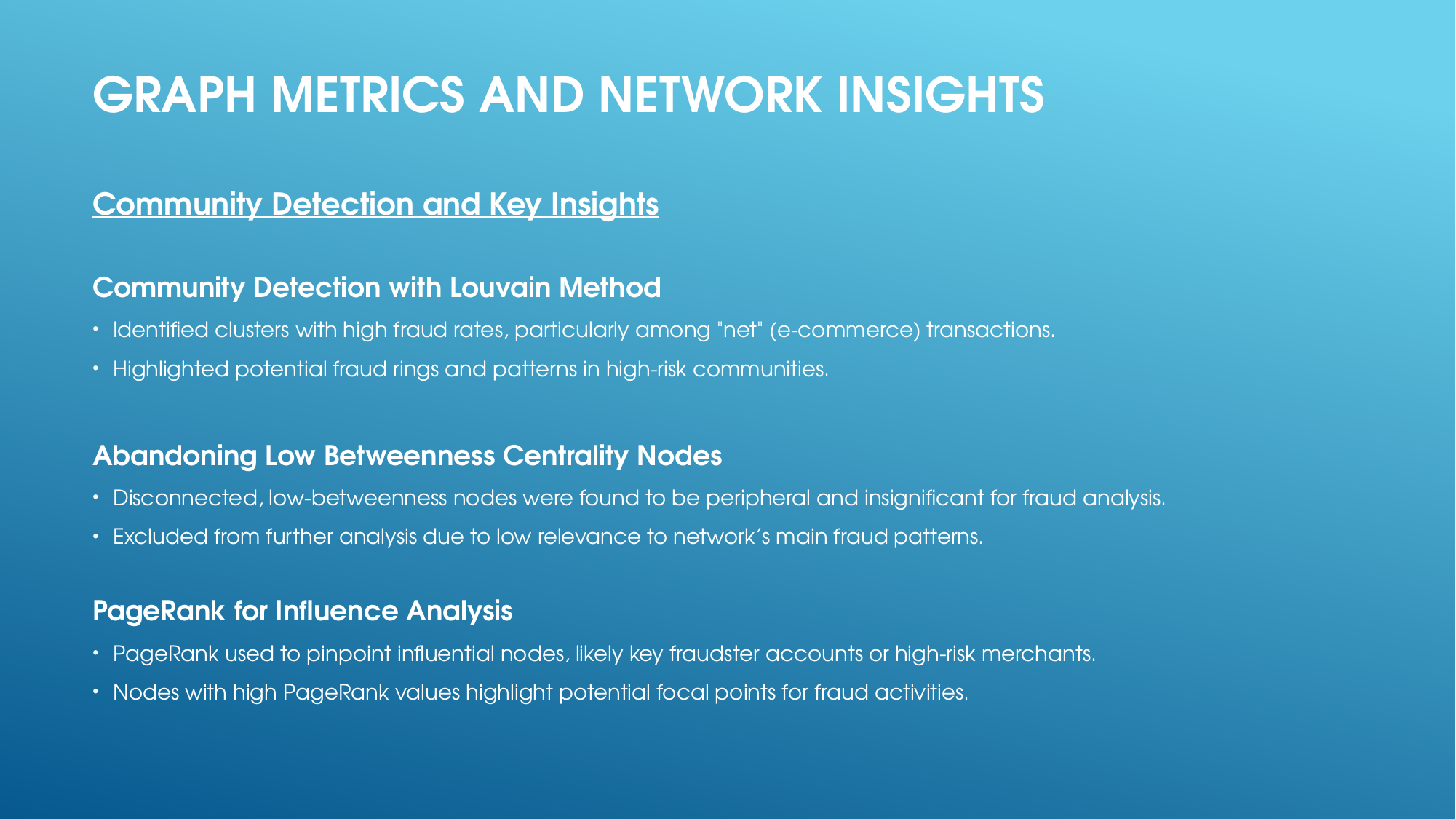

# Graph Metrics and Network Insights

Community Detection and Key Insights

Community Detection with Louvain Method
Identified clusters with high fraud rates, particularly among "net" (e-commerce) transactions.
Highlighted potential fraud rings and patterns in high-risk communities.

Abandoning Low Betweenness Centrality Nodes
Disconnected, low-betweenness nodes were found to be peripheral and insignificant for fraud analysis.
Excluded from further analysis due to low relevance to network’s main fraud patterns.

PageRank for Influence Analysis
PageRank used to pinpoint influential nodes, likely key fraudster accounts or high-risk merchants.
Nodes with high PageRank values highlight potential focal points for fraud activities.